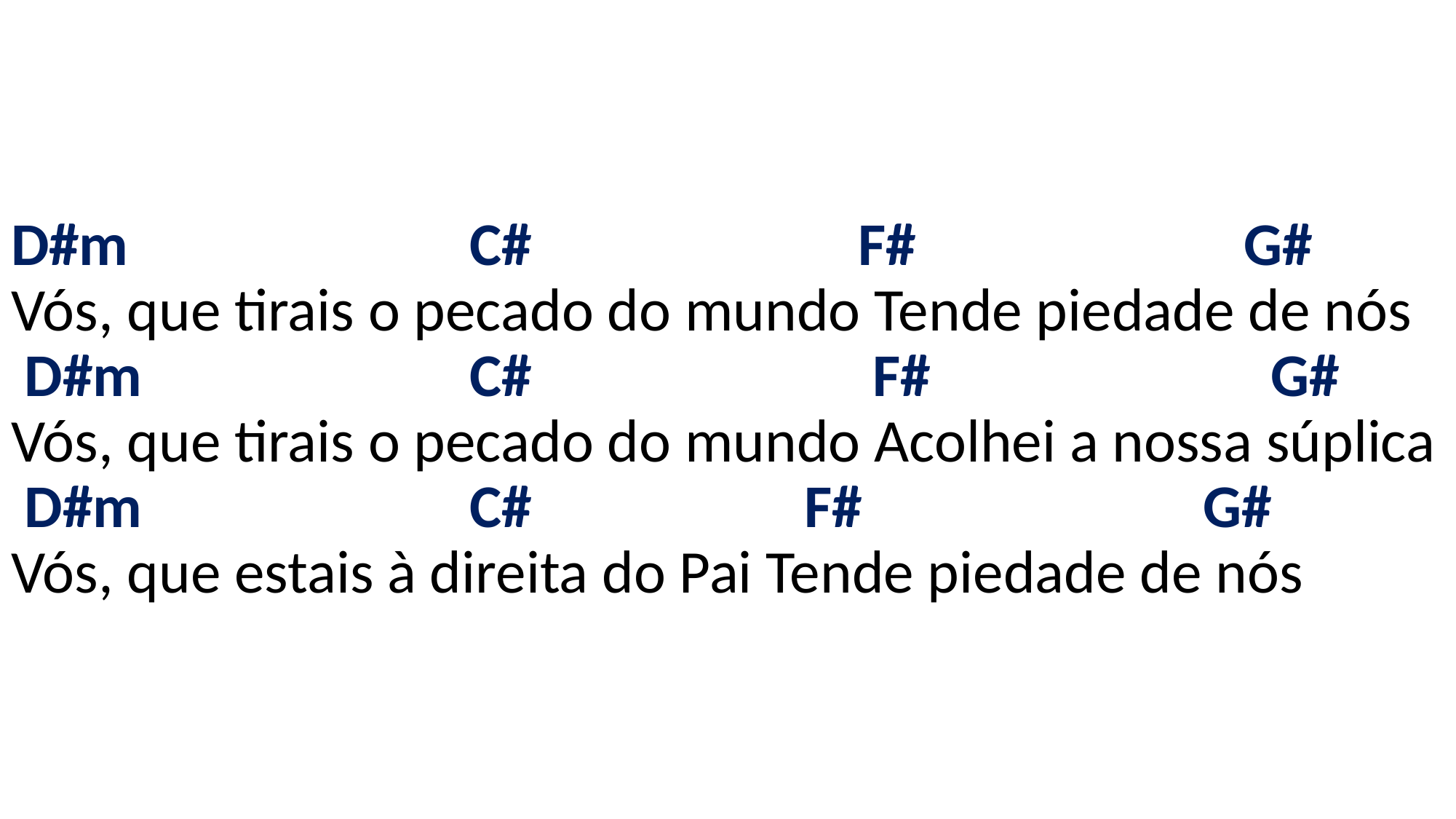

# D#m                         C#                        F#                        G# Vós, que tirais o pecado do mundo Tende piedade de nós D#m                        C#                         F#                         G# Vós, que tirais o pecado do mundo Acolhei a nossa súplica D#m                        C#                    F#                         G# Vós, que estais à direita do Pai Tende piedade de nós